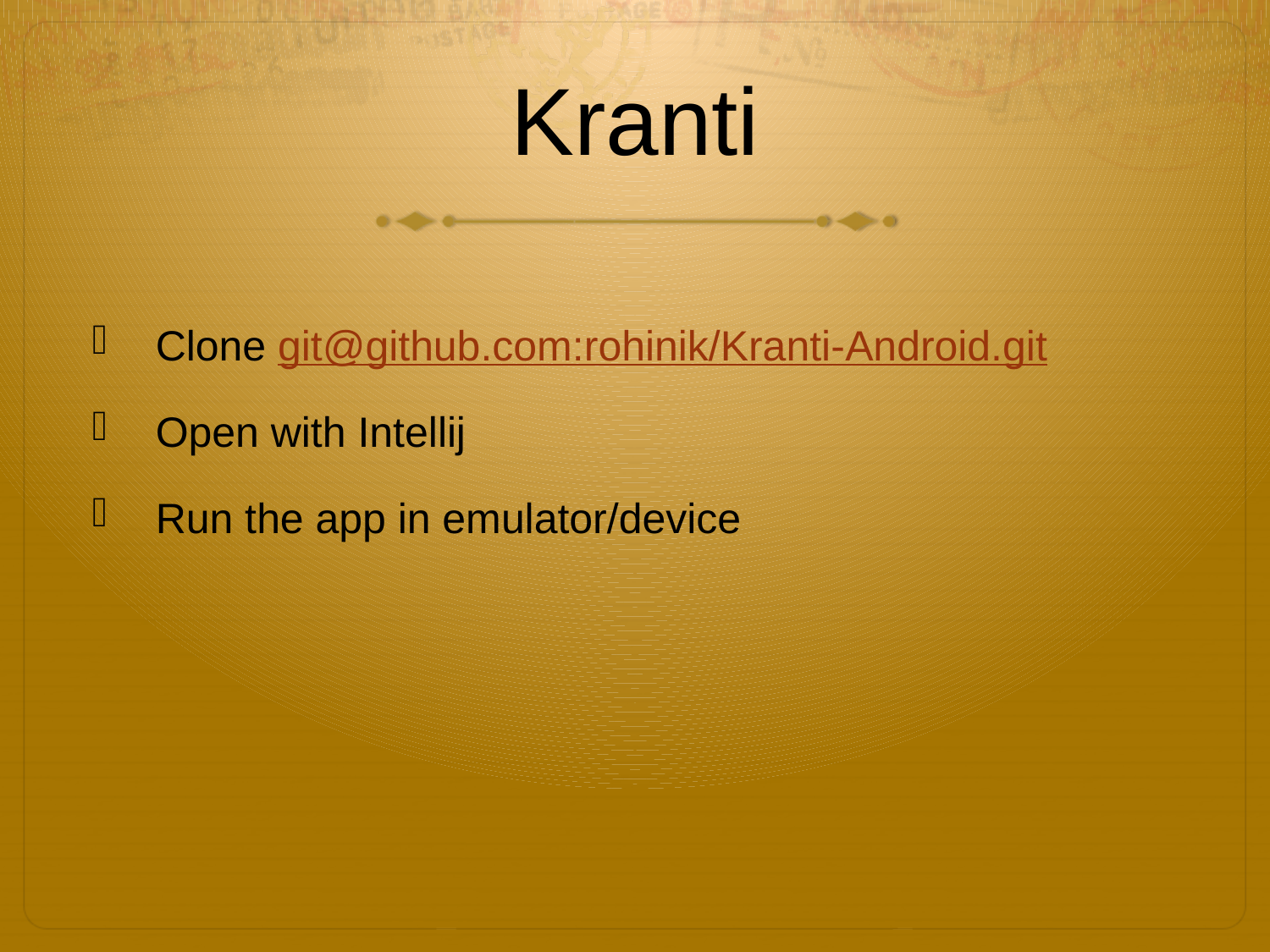

# Kranti
Clone git@github.com:rohinik/Kranti-Android.git
Open with Intellij
Run the app in emulator/device